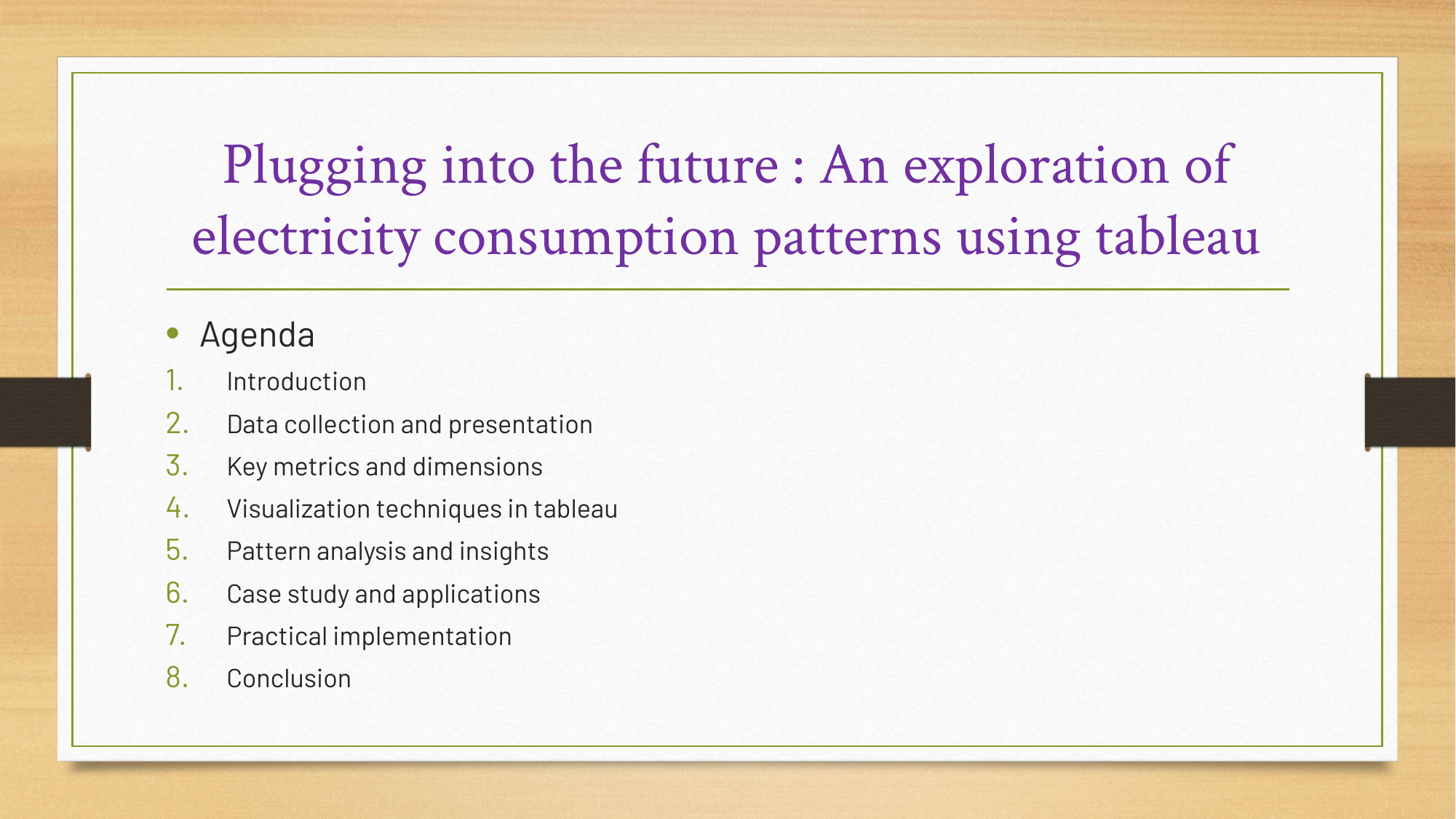

# Plugging into the future : An exploration of electricity consumption patterns using tableau
Agenda
Introduction
Data collection and presentation
Key metrics and dimensions
Visualization techniques in tableau
Pattern analysis and insights
Case study and applications
Practical implementation
Conclusion